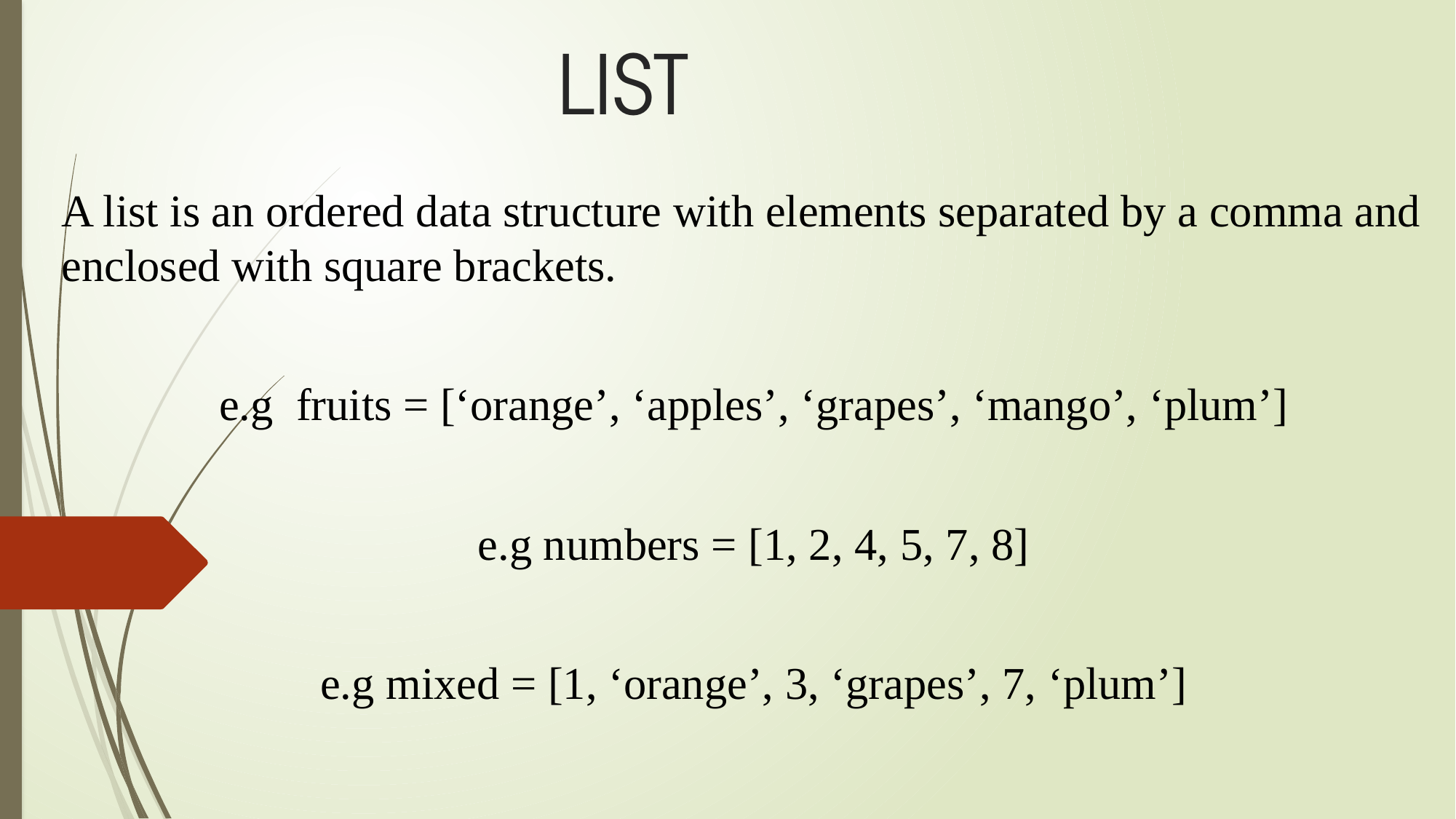

# LIST
A list is an ordered data structure with elements separated by a comma and enclosed with square brackets.

e.g  fruits = [‘orange’, ‘apples’, ‘grapes’, ‘mango’, ‘plum’]

e.g numbers = [1, 2, 4, 5, 7, 8]

e.g mixed = [1, ‘orange’, 3, ‘grapes’, 7, ‘plum’]